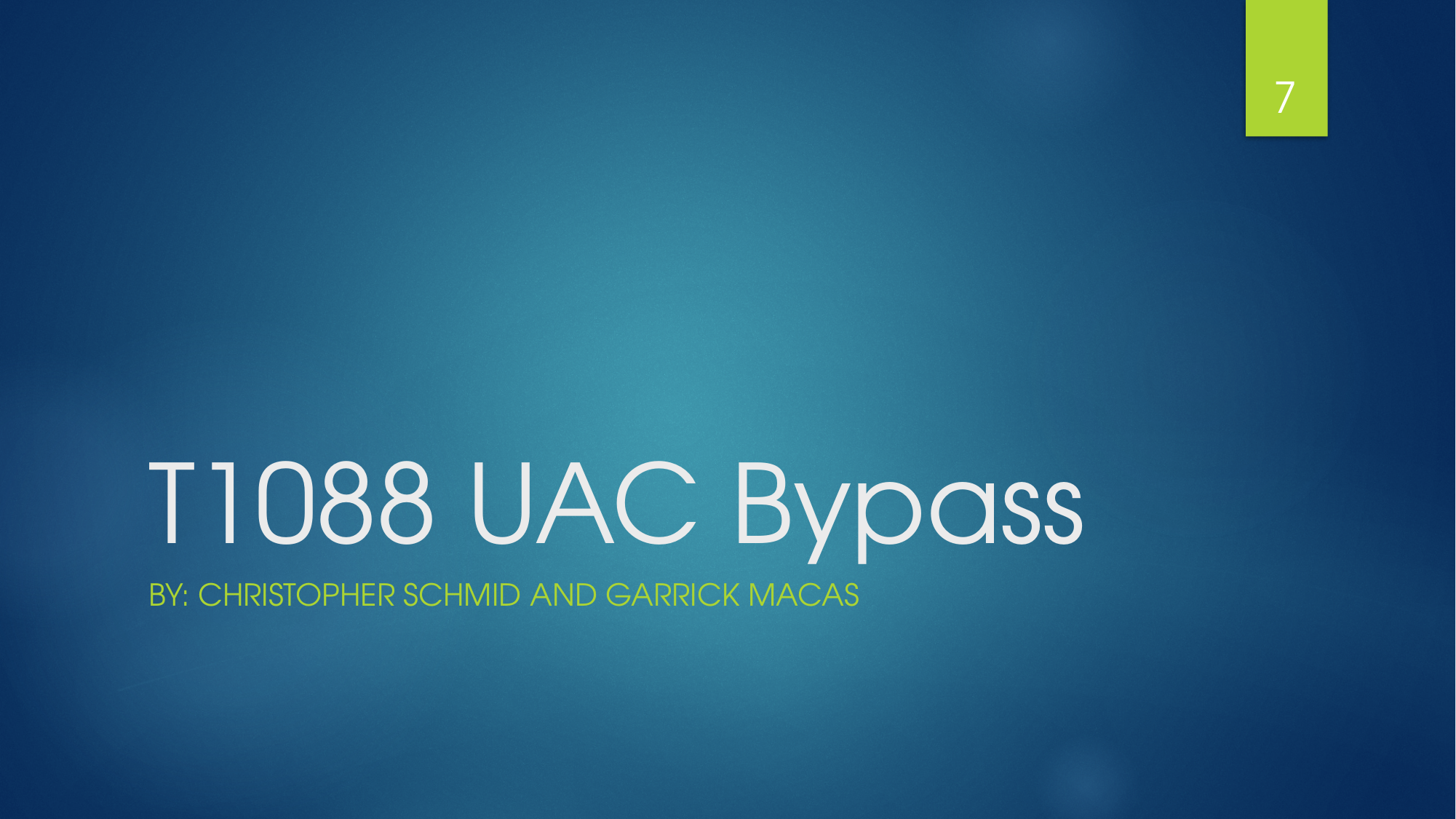

7
# T1088 UAC Bypass
By: Christopher Schmid and Garrick Macas